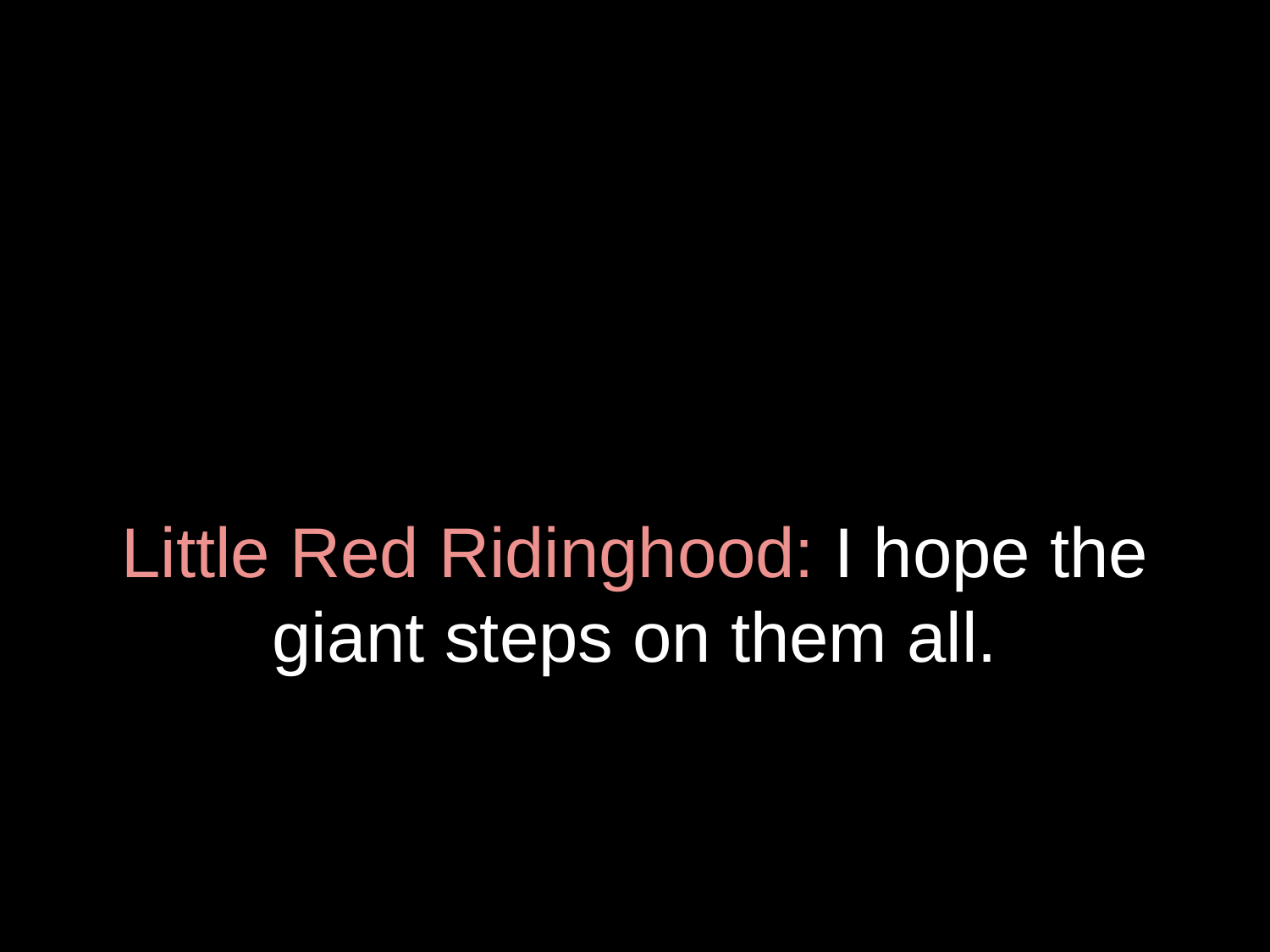

# Little Red Ridinghood: I hope the giant steps on them all.